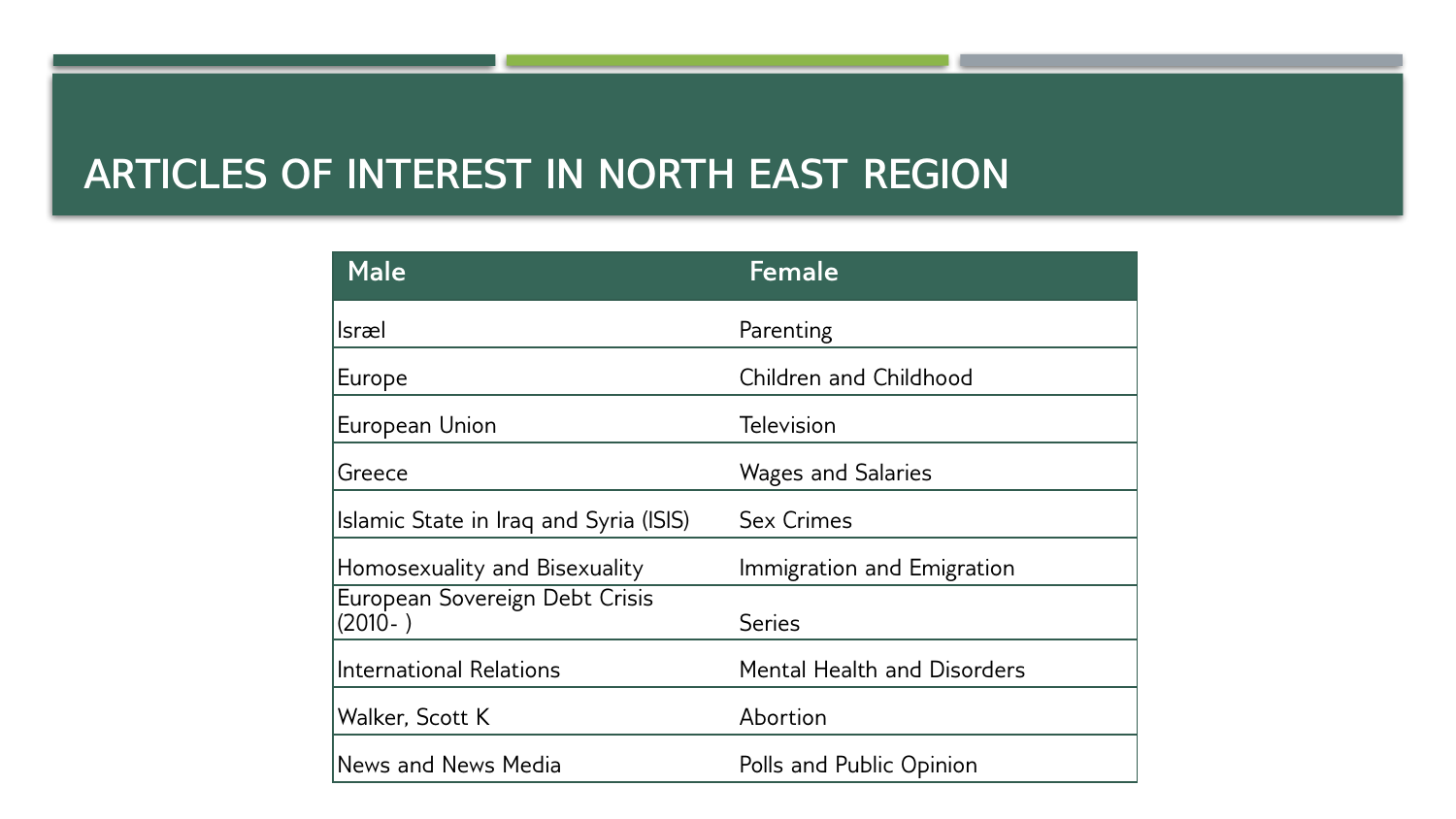

# Articles of interest in north east region
| Male | Female |
| --- | --- |
| Israel | Parenting |
| Europe | Children and Childhood |
| European Union | Television |
| Greece | Wages and Salaries |
| Islamic State in Iraq and Syria (ISIS) | Sex Crimes |
| Homosexuality and Bisexuality | Immigration and Emigration |
| European Sovereign Debt Crisis (2010- ) | Series |
| International Relations | Mental Health and Disorders |
| Walker, Scott K | Abortion |
| News and News Media | Polls and Public Opinion |